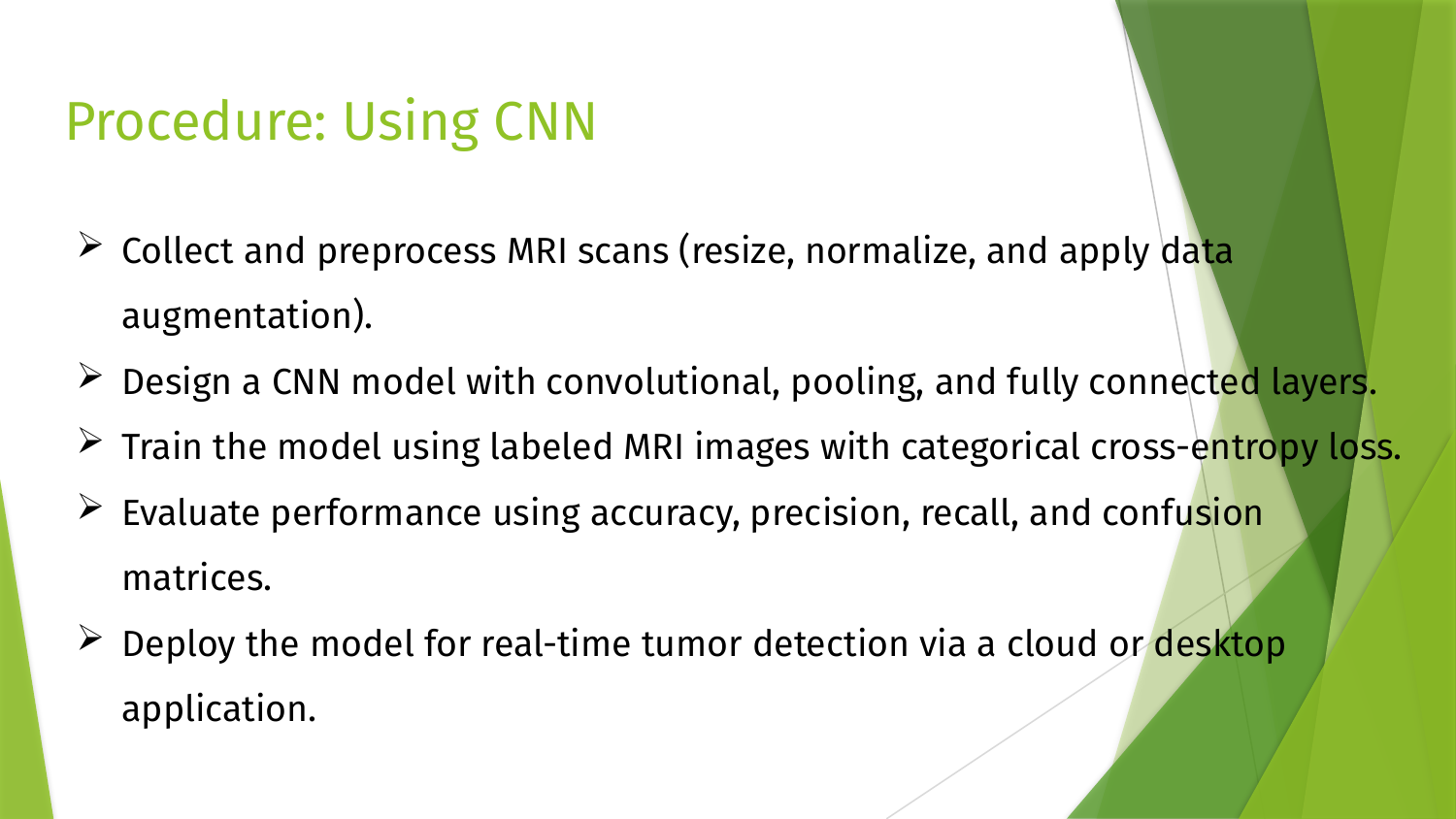

# Procedure: Using CNN
Collect and preprocess MRI scans (resize, normalize, and apply data augmentation).
Design a CNN model with convolutional, pooling, and fully connected layers.
Train the model using labeled MRI images with categorical cross-entropy loss.
Evaluate performance using accuracy, precision, recall, and confusion matrices.
Deploy the model for real-time tumor detection via a cloud or desktop application.